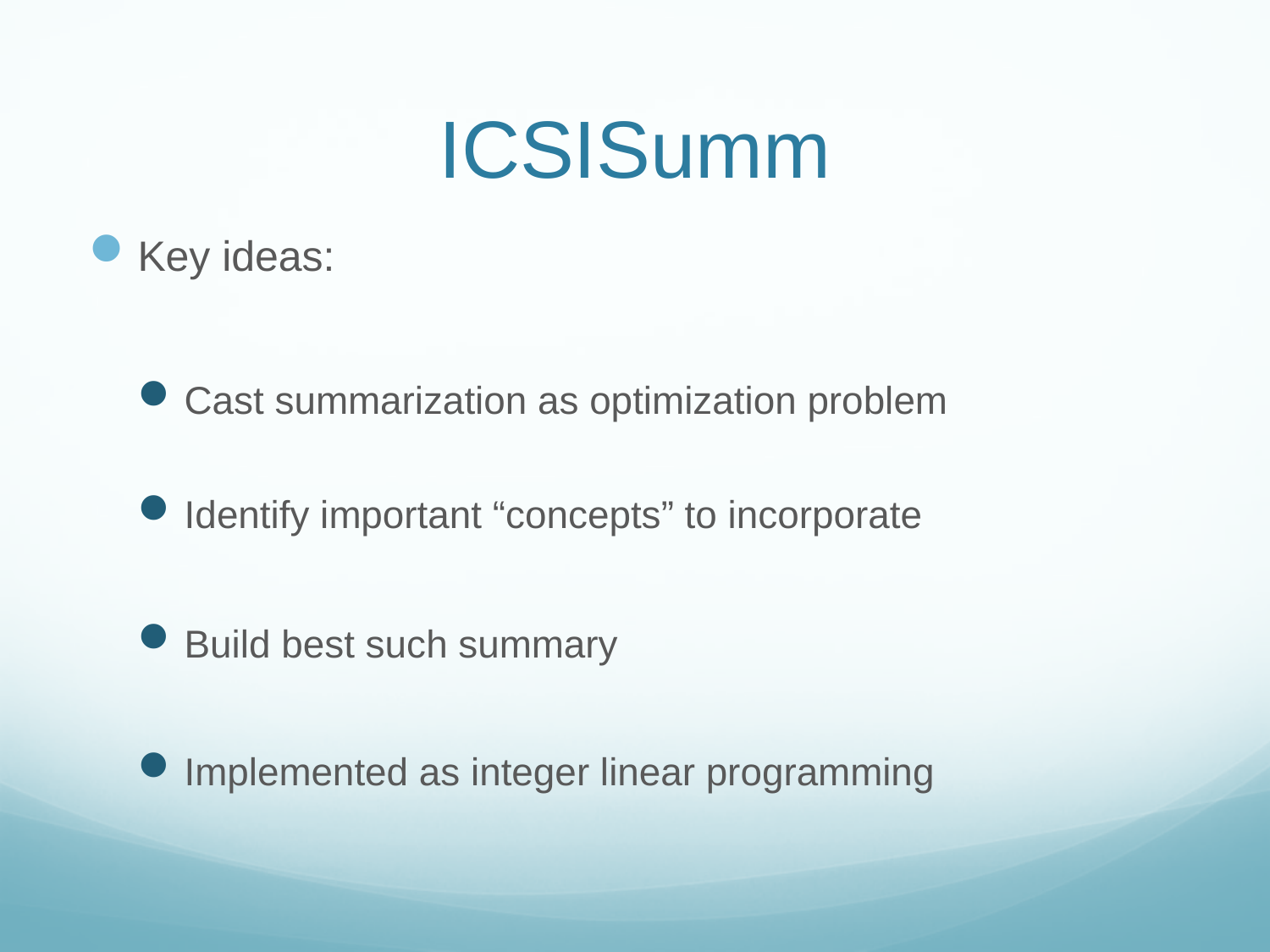

# ICSISumm
Key ideas:

Cast summarization as optimization problem

Identify important “concepts” to incorporate

Build best such summary

Implemented as integer linear programming